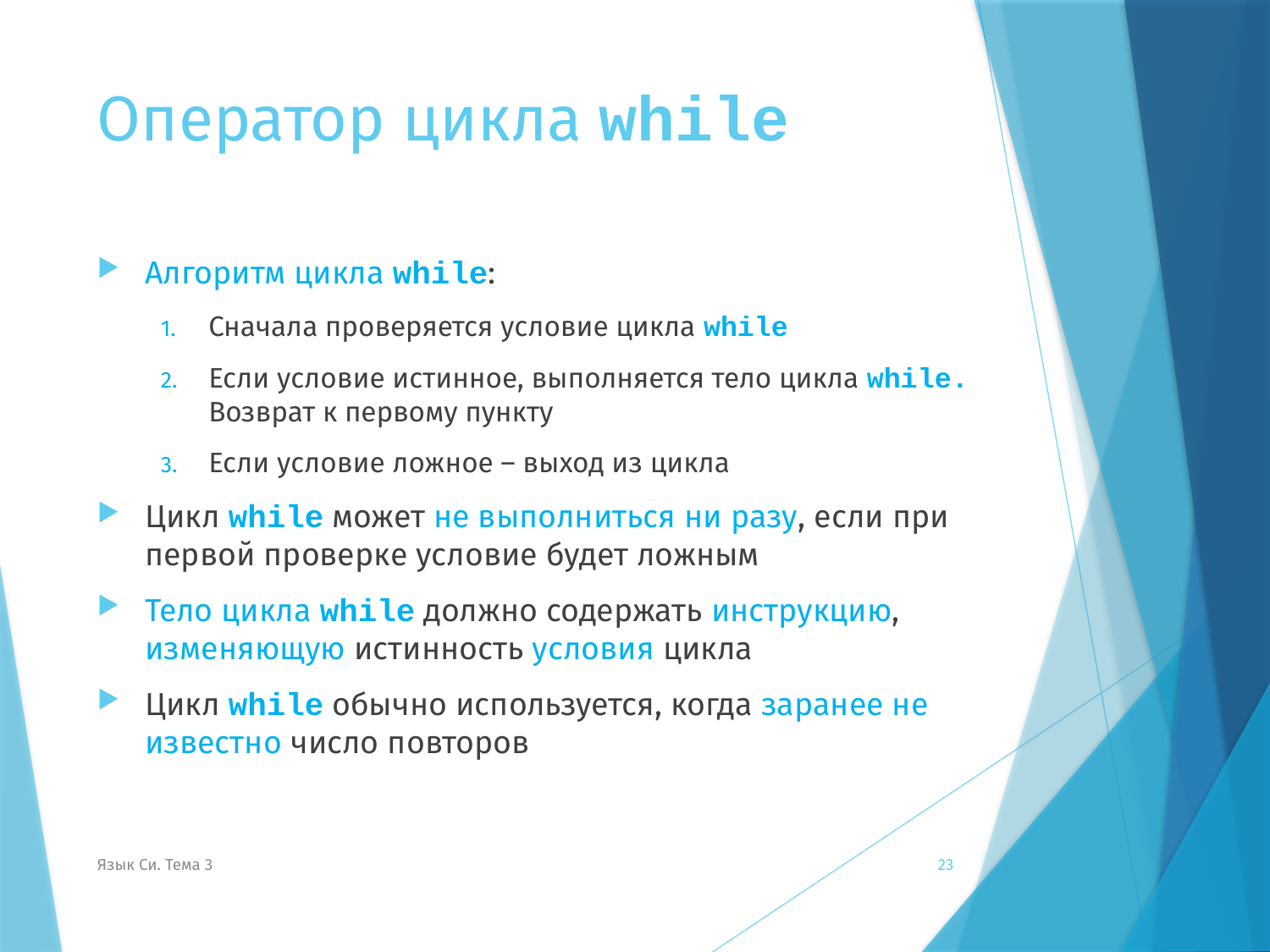

Оператор цикла while
Алгоритм цикла while:
Сначала проверяется условие цикла while
Если условие истинное, выполняется тело цикла while. Возврат к первому пункту
Если условие ложное – выход из цикла
Цикл while может не выполниться ни разу, если при первой проверке условие будет ложным
Тело цикла while должно содержать инструкцию, изменяющую истинность условия цикла
Цикл while обычно используется, когда заранее не известно число повторов
Язык Си. Тема 3
23